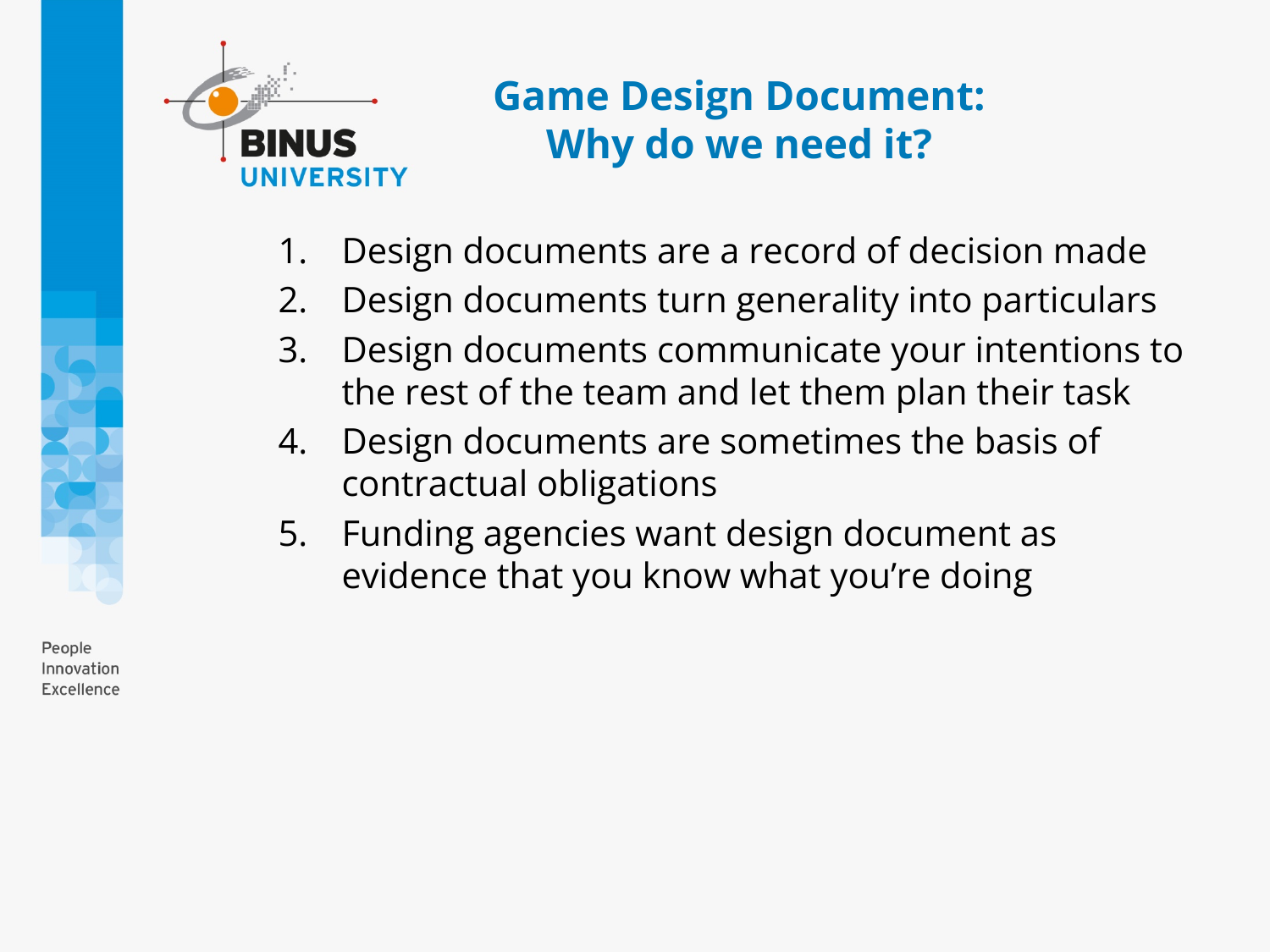

# Game Design Document: Why do we need it?
Design documents are a record of decision made
Design documents turn generality into particulars
Design documents communicate your intentions to the rest of the team and let them plan their task
Design documents are sometimes the basis of contractual obligations
Funding agencies want design document as evidence that you know what you’re doing